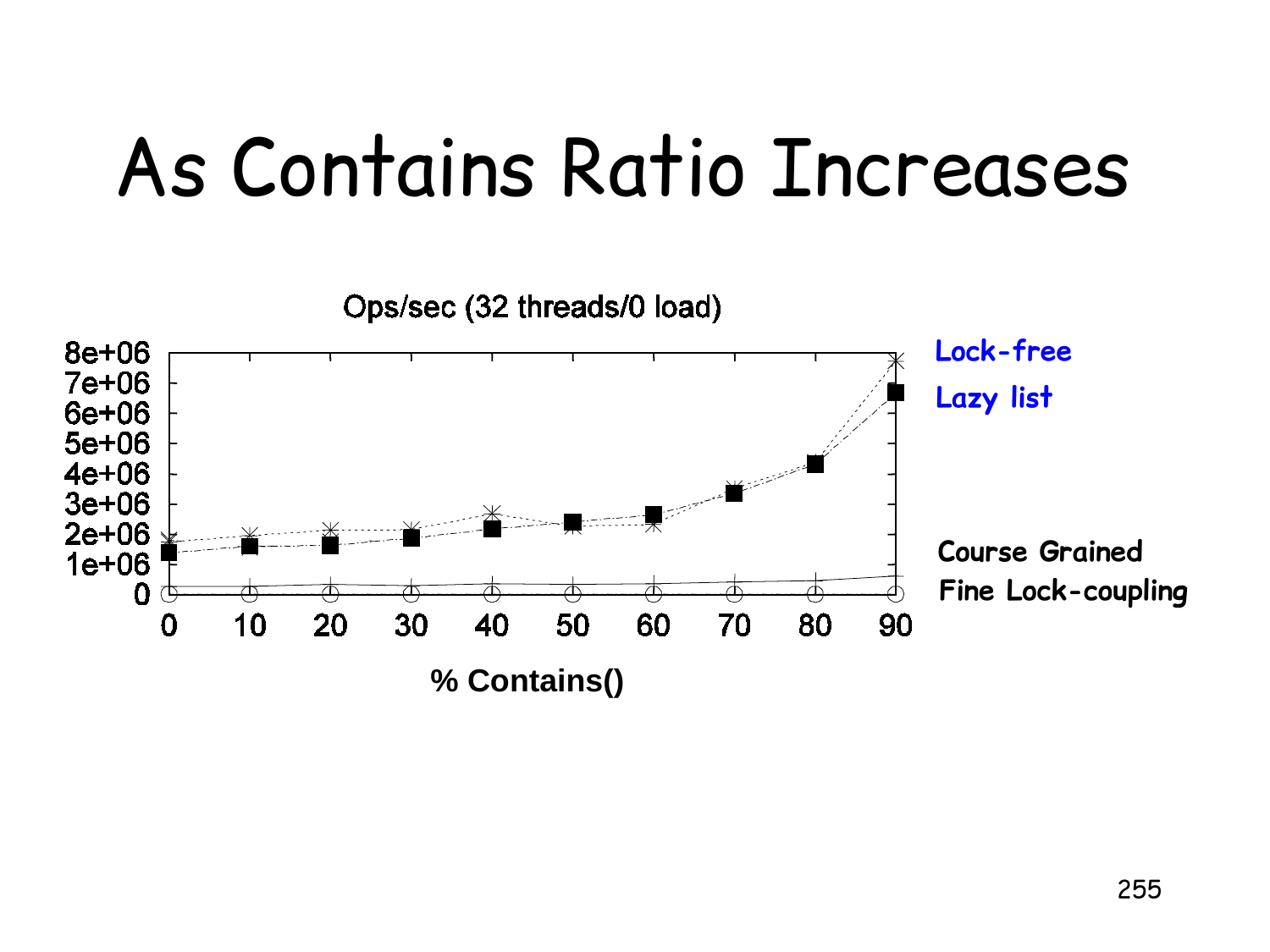

# As Contains Ratio Increases

Lock-free

Lazy list

Course Grained

Fine Lock-coupling

% Contains()
255